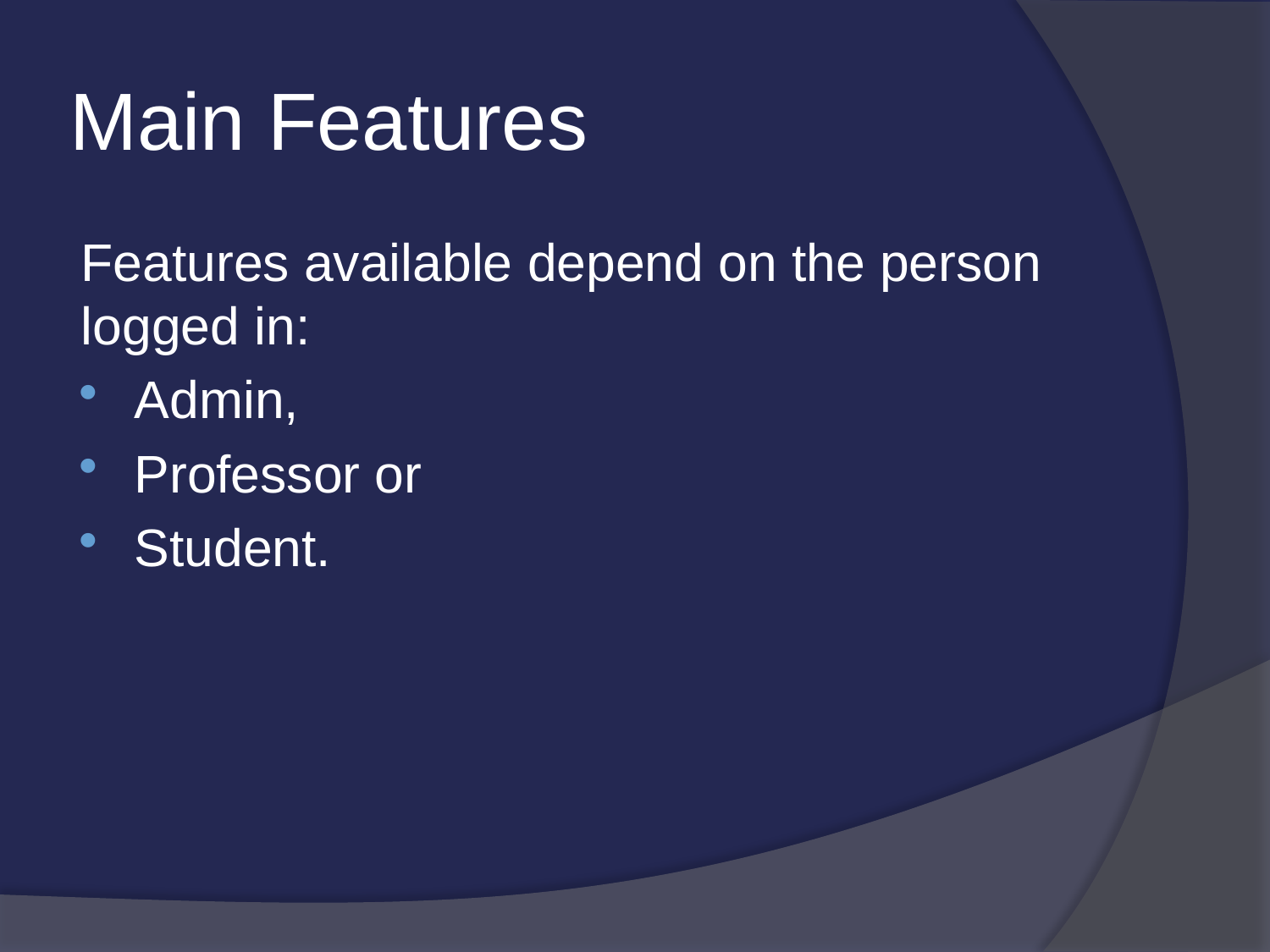

# Main Features
Features available depend on the person logged in:
Admin,
Professor or
Student.